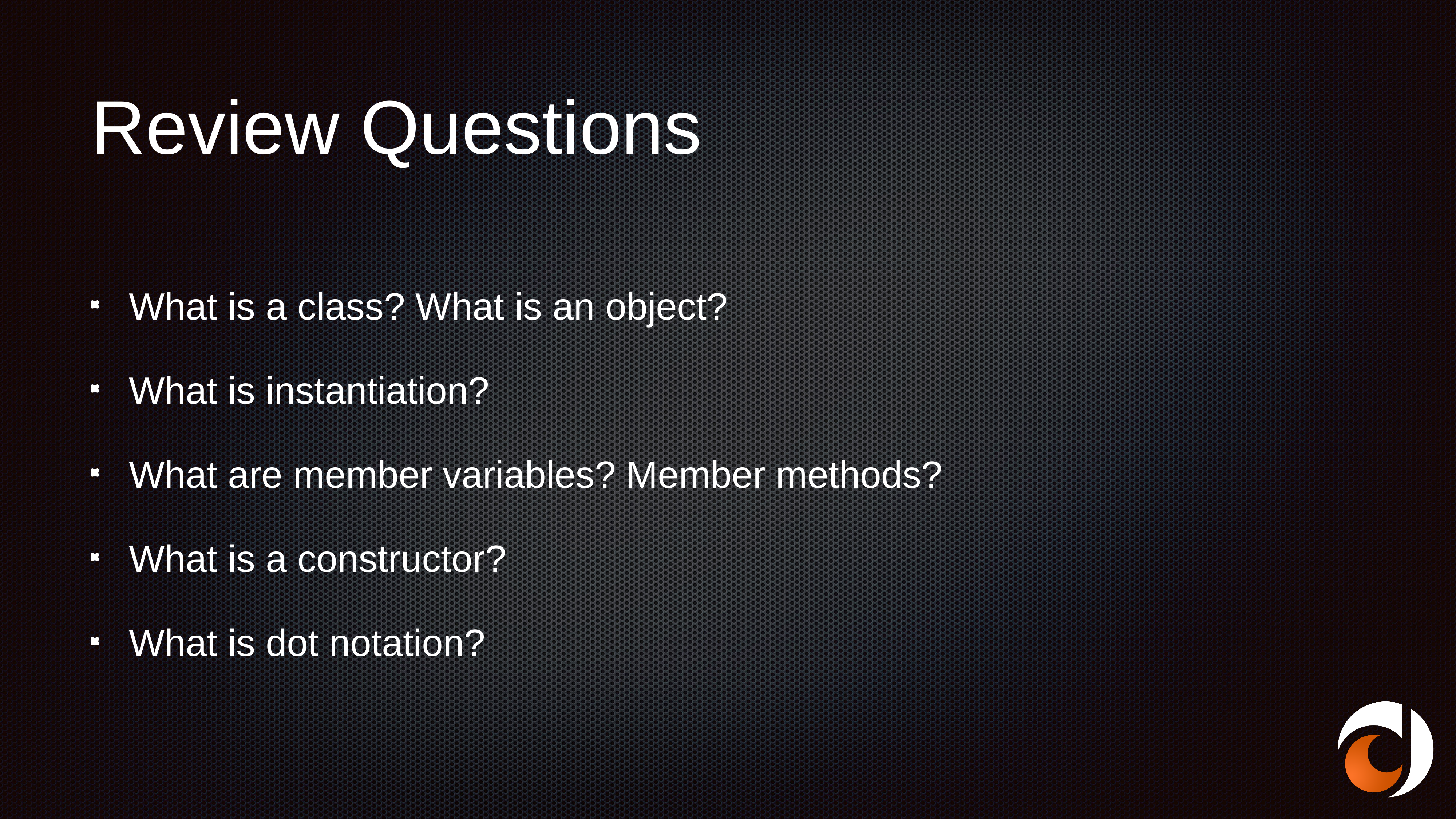

# Review Questions
What is a class? What is an object?
What is instantiation?
What are member variables? Member methods?
What is a constructor?
What is dot notation?